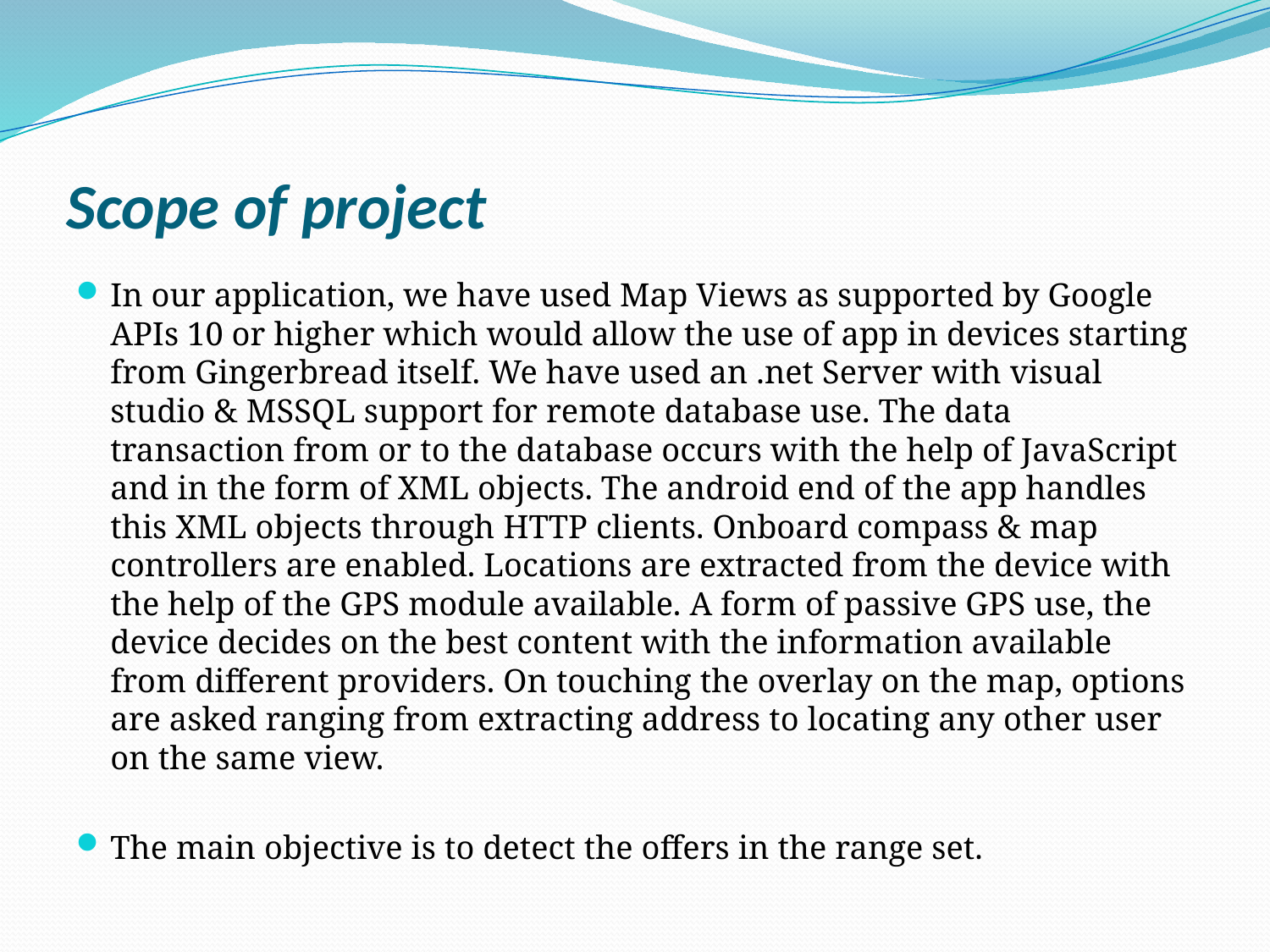

# Scope of project
In our application, we have used Map Views as supported by Google APIs 10 or higher which would allow the use of app in devices starting from Gingerbread itself. We have used an .net Server with visual studio & MSSQL support for remote database use. The data transaction from or to the database occurs with the help of JavaScript and in the form of XML objects. The android end of the app handles this XML objects through HTTP clients. Onboard compass & map controllers are enabled. Locations are extracted from the device with the help of the GPS module available. A form of passive GPS use, the device decides on the best content with the information available from different providers. On touching the overlay on the map, options are asked ranging from extracting address to locating any other user on the same view.

The main objective is to detect the offers in the range set.